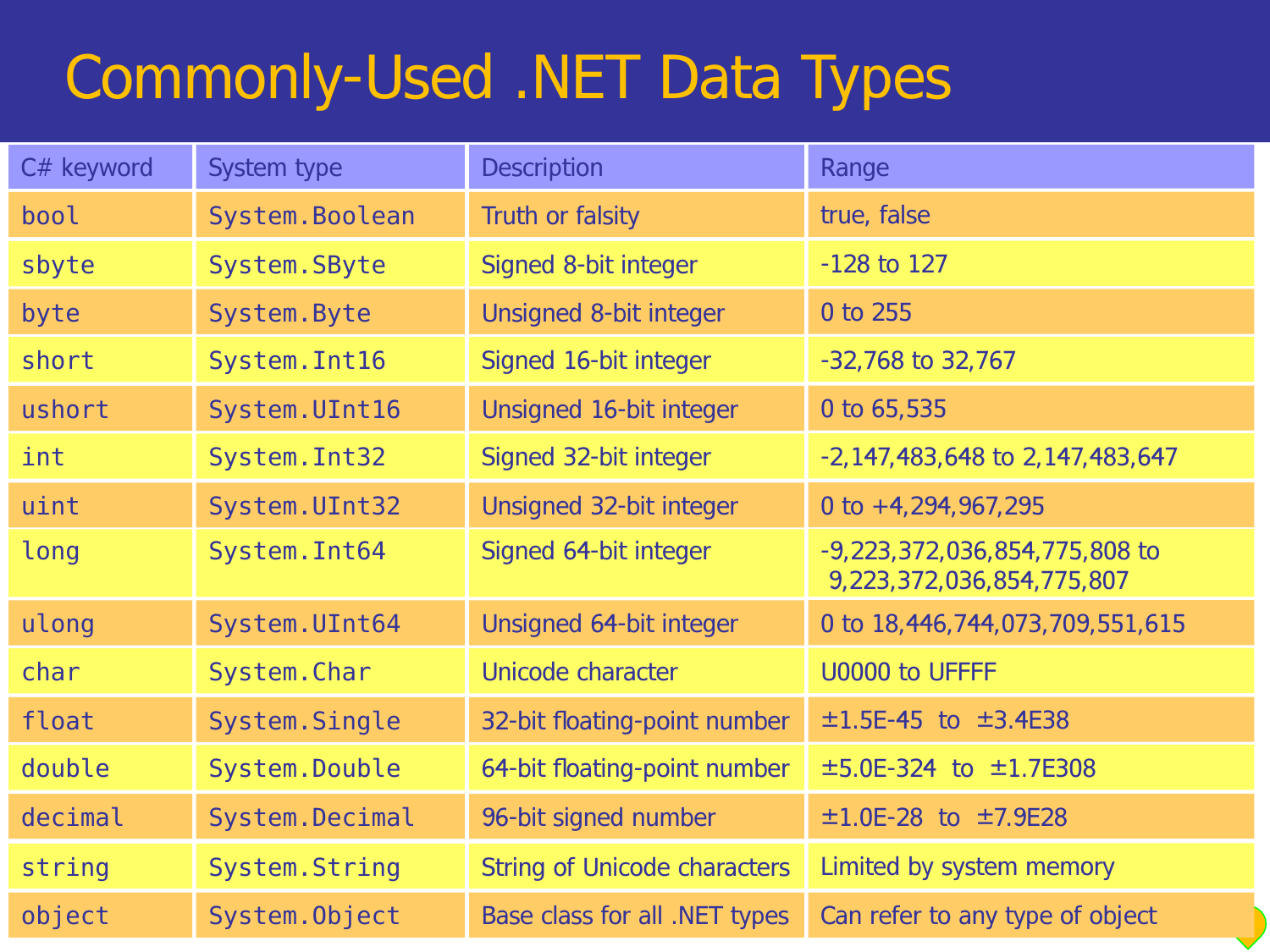

# Commonly-Used .NET Data Types
Range
C# keyword
System type
Description
true, false
bool
System.Boolean
Truth or falsity
-128 to 127
sbyte
System.SByte
Signed 8-bit integer
0 to 255
byte
System.Byte
Unsigned 8-bit integer
-32,768 to 32,767
short
System.Int16
Signed 16-bit integer
0 to 65,535
ushort
System.UInt16
Unsigned 16-bit integer
-2,147,483,648 to 2,147,483,647
int
System.Int32
Signed 32-bit integer
0 to +4,294,967,295
uint
System.UInt32
Unsigned 32-bit integer
-9,223,372,036,854,775,808 to
 9,223,372,036,854,775,807
long
System.Int64
Signed 64-bit integer
0 to 18,446,744,073,709,551,615
ulong
System.UInt64
Unsigned 64-bit integer
U0000 to UFFFF
char
System.Char
Unicode character
±1.5E-45  to  ±3.4E38
float
System.Single
32-bit floating-point number
±5.0E-324  to  ±1.7E308
double
System.Double
64-bit floating-point number
±1.0E-28  to  ±7.9E28
decimal
System.Decimal
96-bit signed number
Limited by system memory
string
System.String
String of Unicode characters
object
System.Object
Base class for all .NET types
Can refer to any type of object